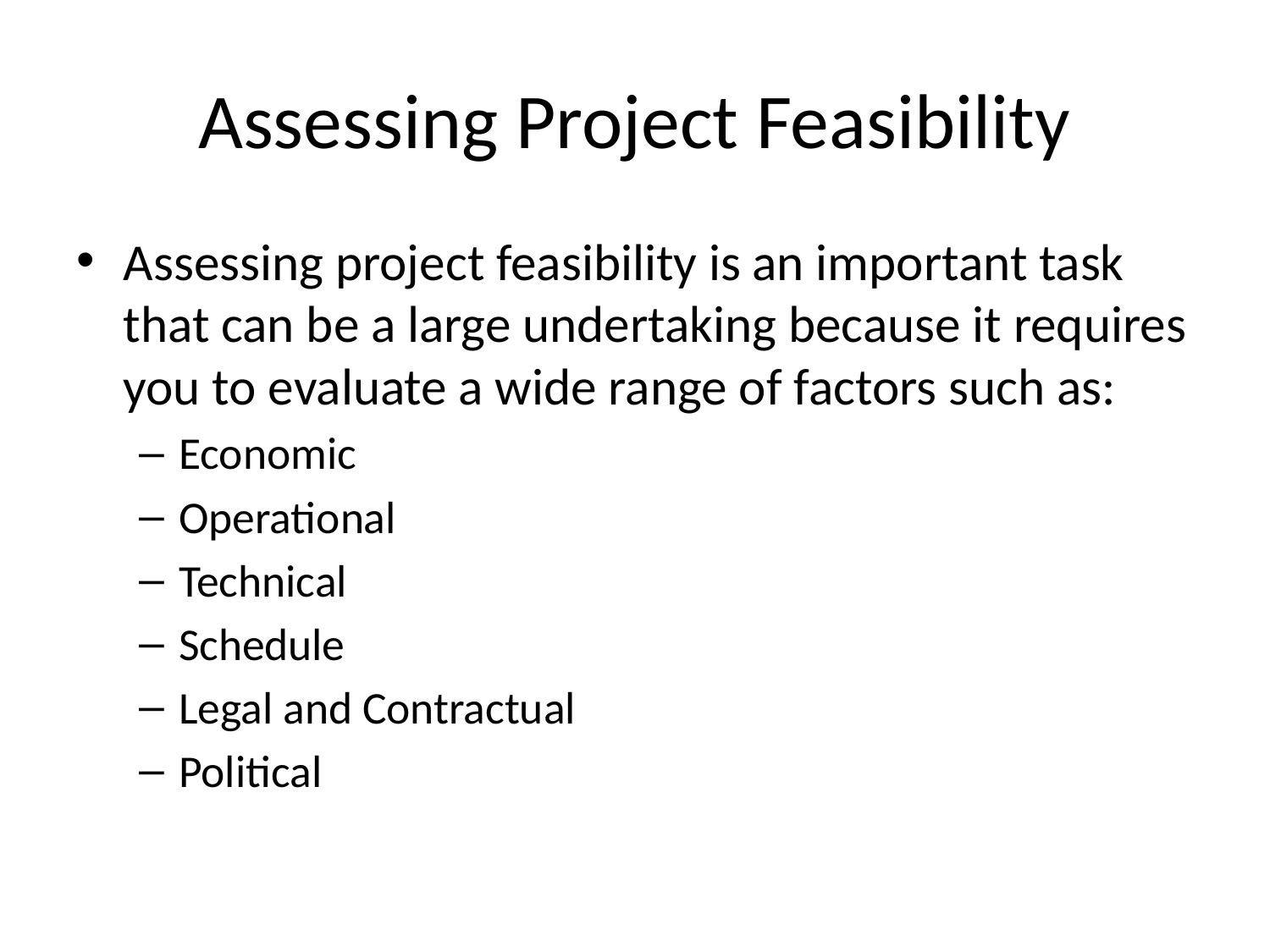

# Assessing Project Feasibility
Assessing project feasibility is an important task that can be a large undertaking because it requires you to evaluate a wide range of factors such as:
Economic
Operational
Technical
Schedule
Legal and Contractual
Political